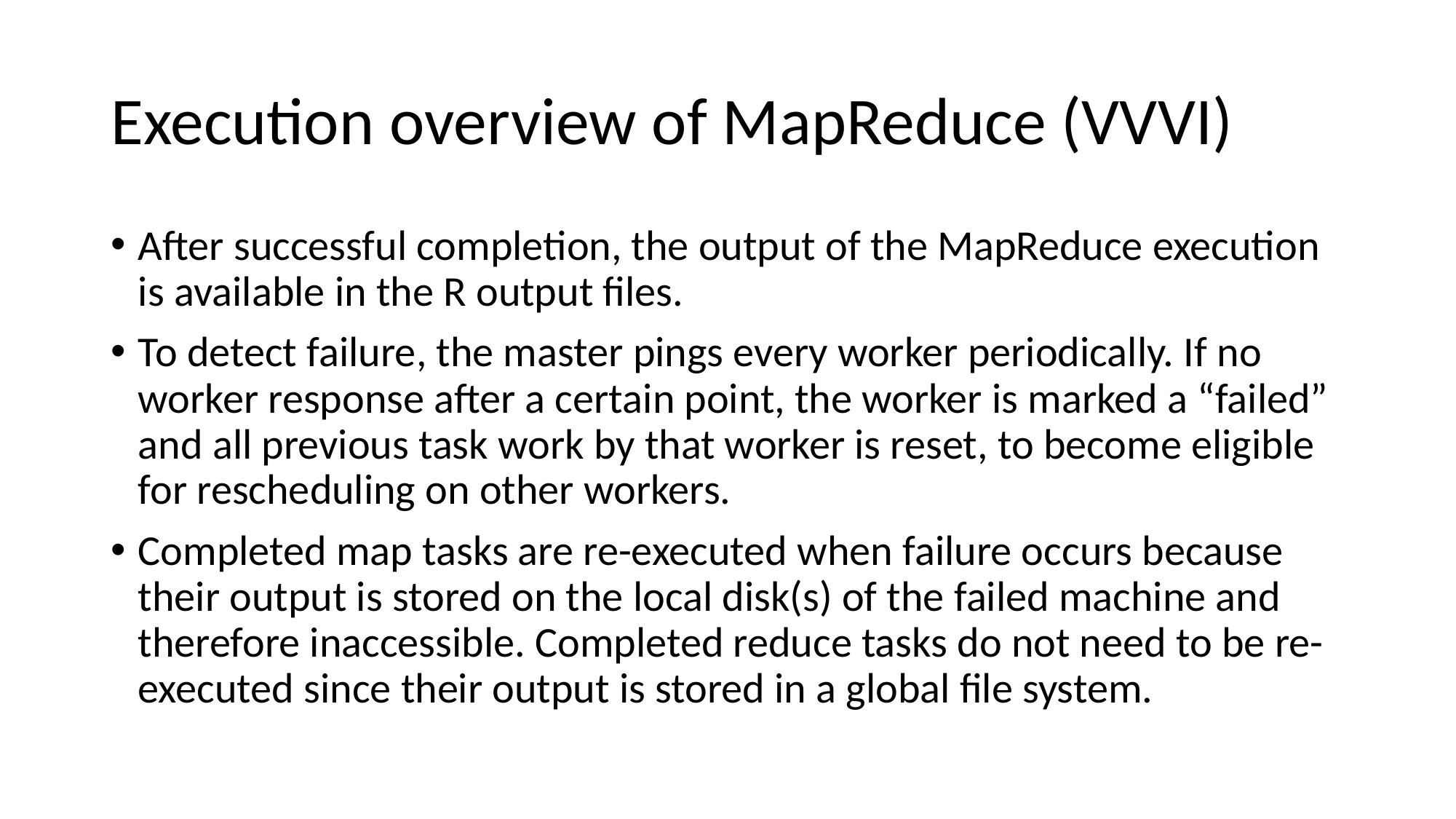

# Execution overview of MapReduce (VVVI)
After successful completion, the output of the MapReduce execution is available in the R output files.
To detect failure, the master pings every worker periodically. If no worker response after a certain point, the worker is marked a “failed” and all previous task work by that worker is reset, to become eligible for rescheduling on other workers.
Completed map tasks are re-executed when failure occurs because their output is stored on the local disk(s) of the failed machine and therefore inaccessible. Completed reduce tasks do not need to be re-executed since their output is stored in a global file system.